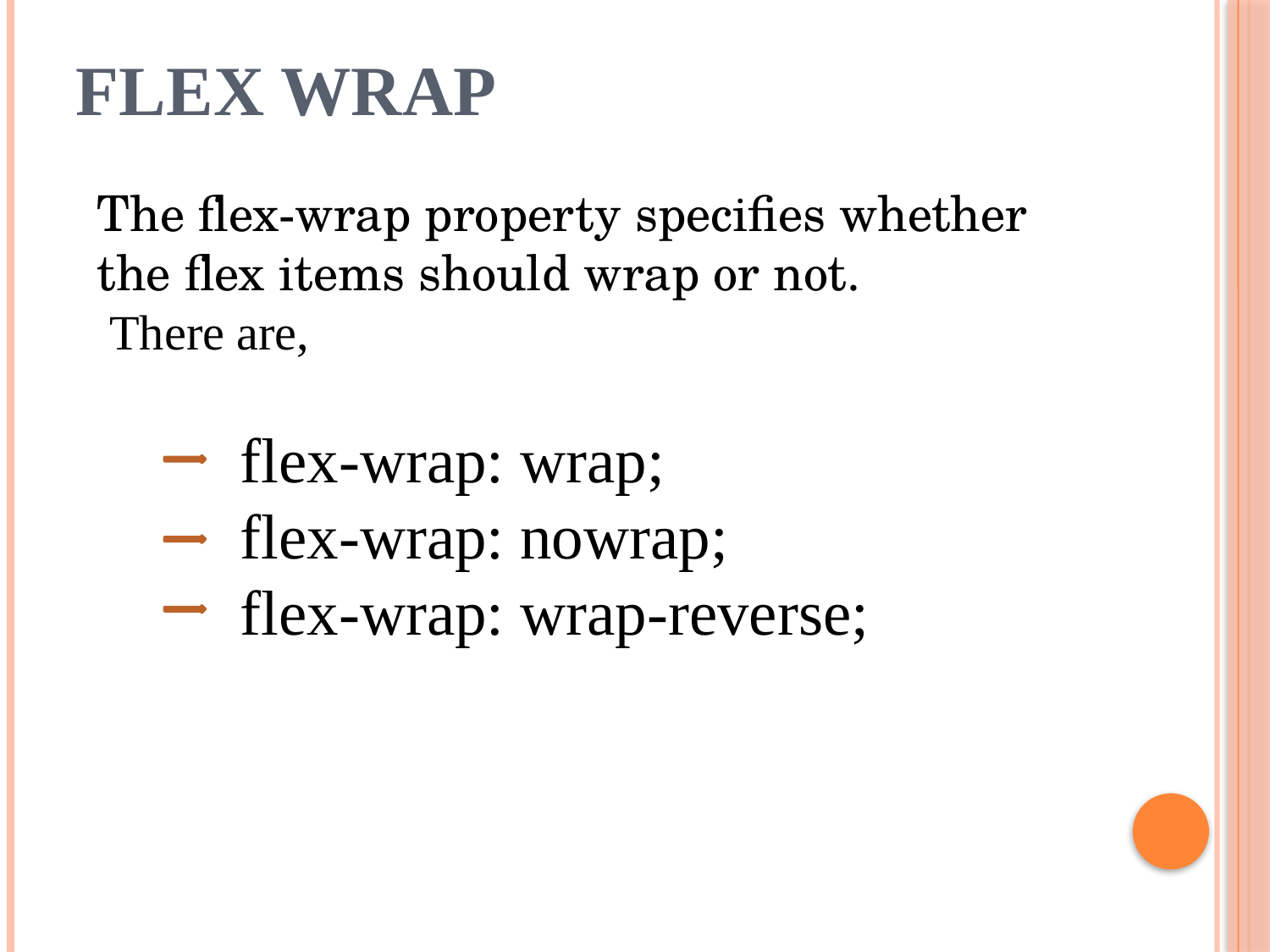

# FLEX WRAP
The flex-wrap property specifies whether the flex items should wrap or not.
 There are,

	 flex-wrap: wrap;
	 flex-wrap: nowrap;
	 flex-wrap: wrap-reverse;